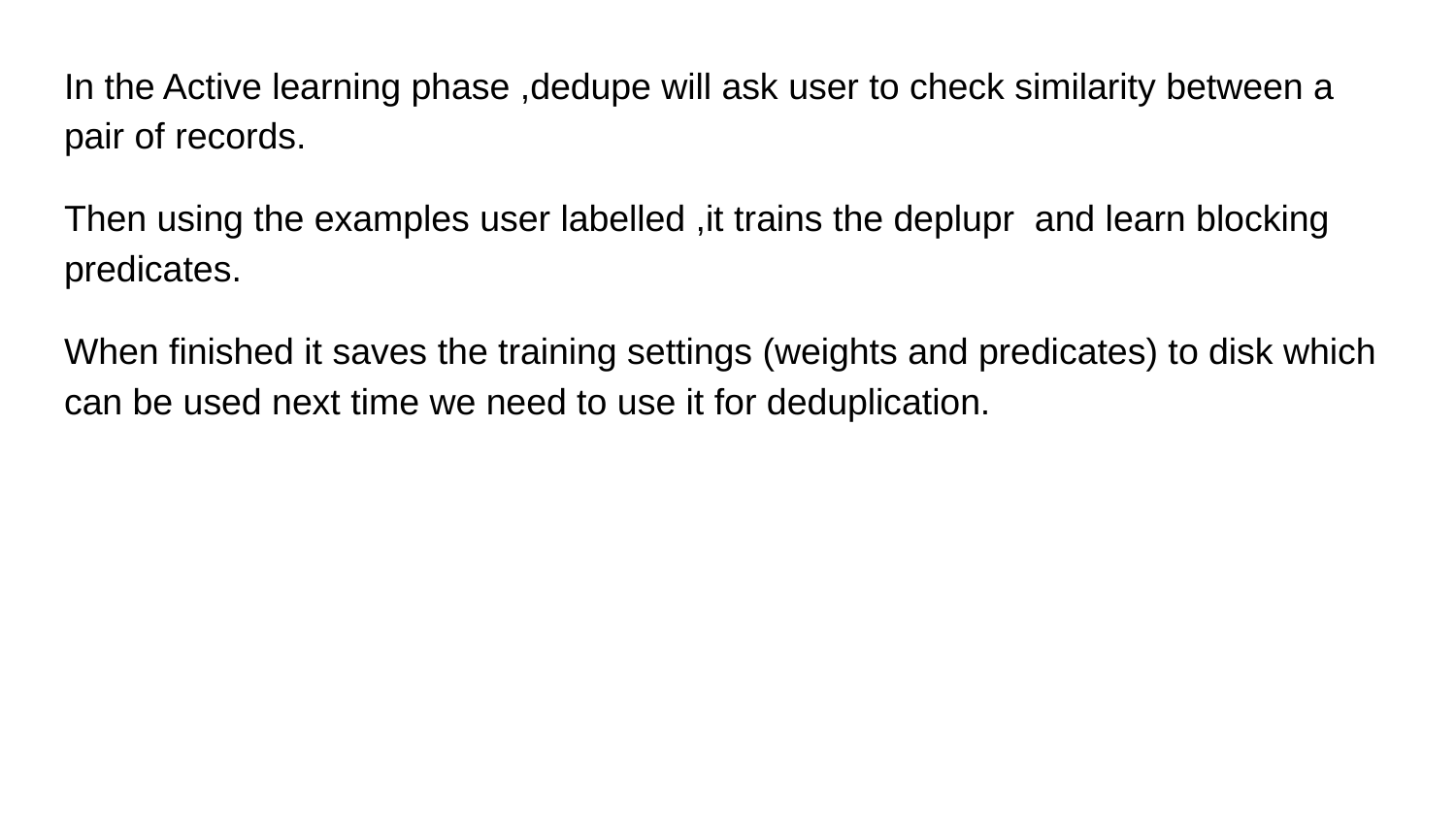

In the Active learning phase ,dedupe will ask user to check similarity between a pair of records.
Then using the examples user labelled ,it trains the deplupr  and learn blocking predicates.
When finished it saves the training settings (weights and predicates) to disk which can be used next time we need to use it for deduplication.